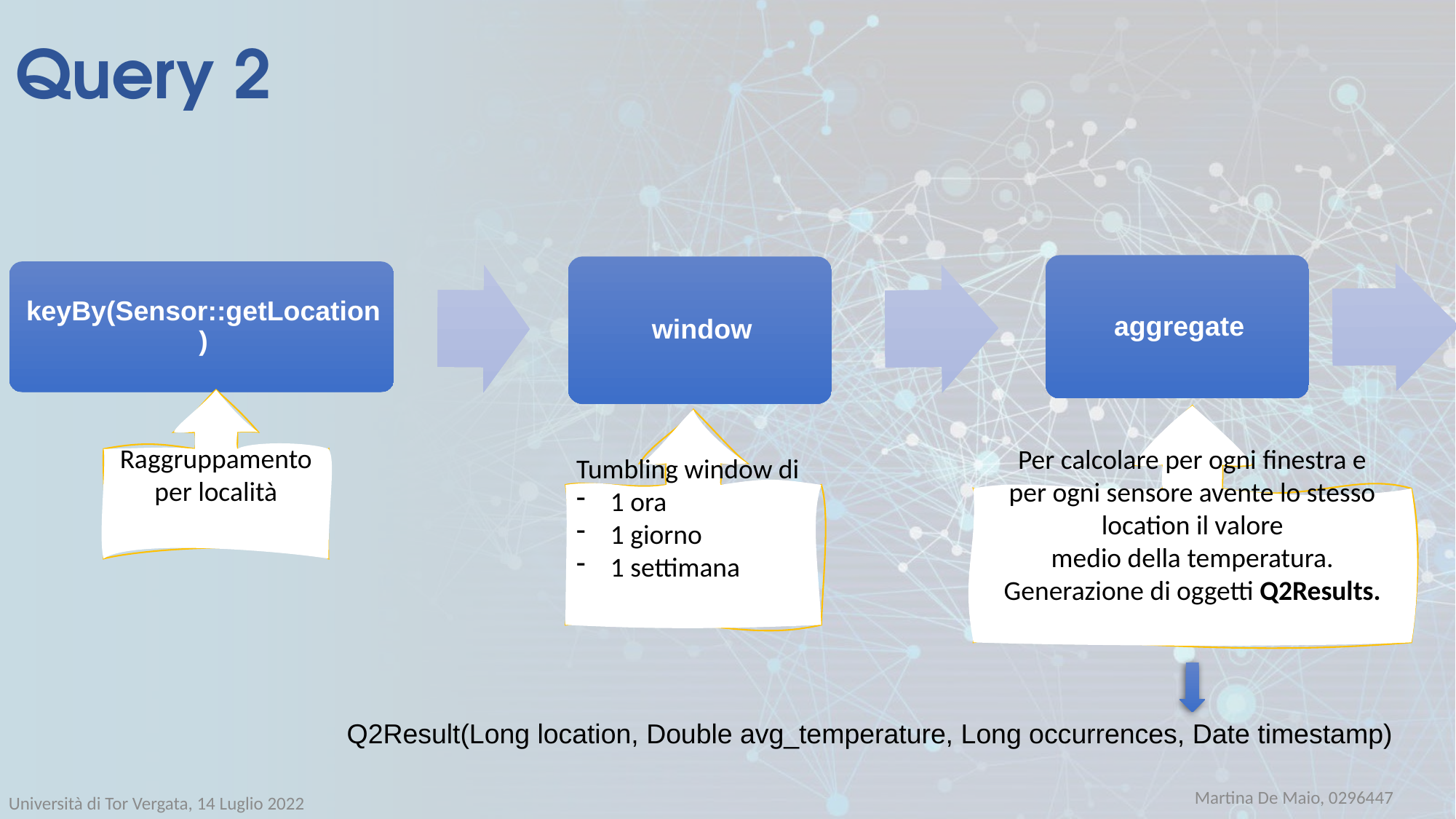

# Query 2
keyBy(Sensor::getLocation)

window

aggregate

Raggruppamento per località
Per calcolare per ogni finestra e
per ogni sensore avente lo stesso location il valore
medio della temperatura. Generazione di oggetti Q2Results.
Tumbling window di
1 ora
1 giorno
1 settimana

 Q2Result(Long location, Double avg_temperature, Long occurrences, Date timestamp)
Martina De Maio, 0296447
Università di Tor Vergata, 14 Luglio 2022